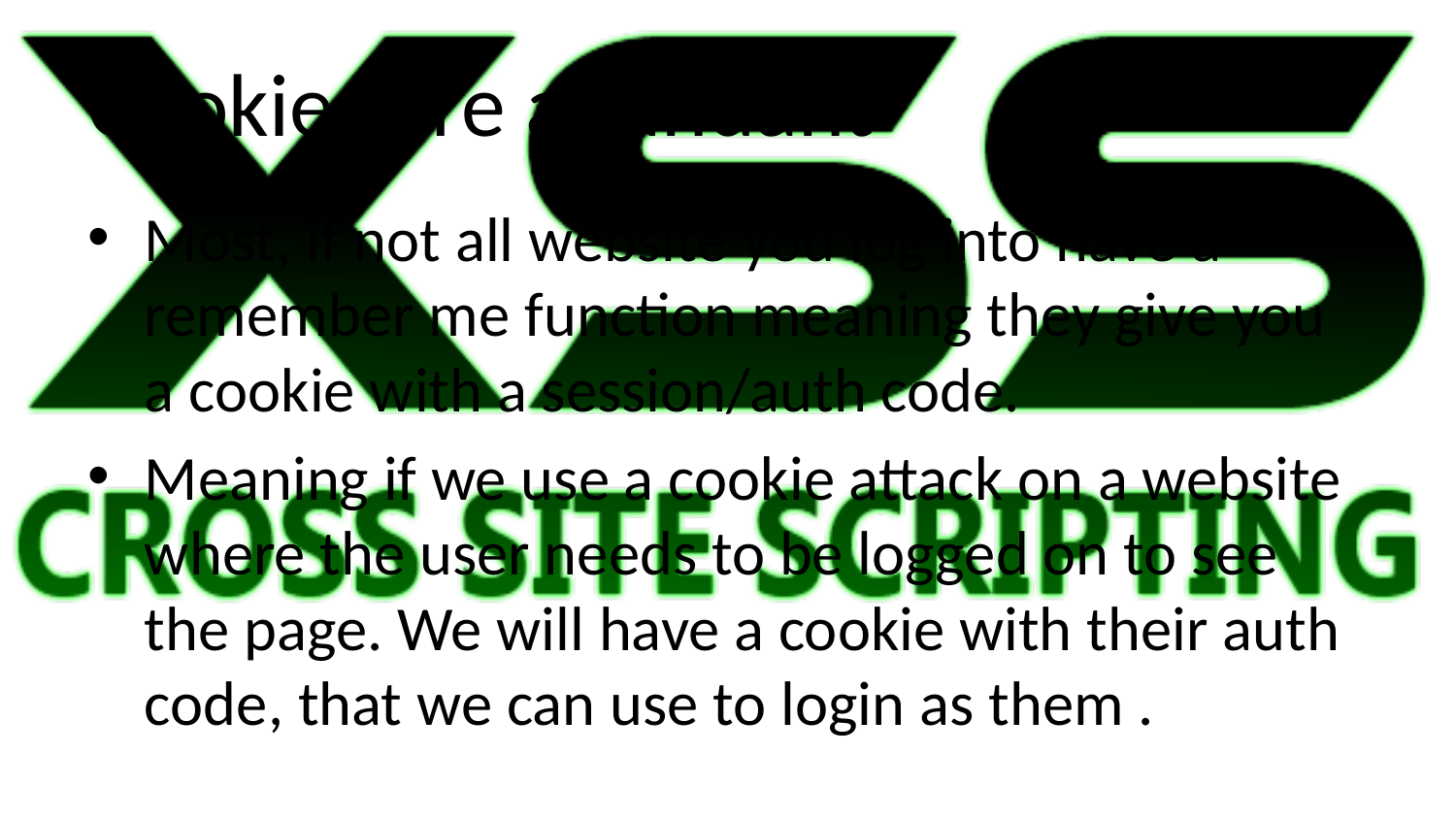

# Cookies are abundant
Most, if not all website you log into have a remember me function meaning they give you a cookie with a session/auth code.
Meaning if we use a cookie attack on a website where the user needs to be logged on to see the page. We will have a cookie with their auth code, that we can use to login as them .